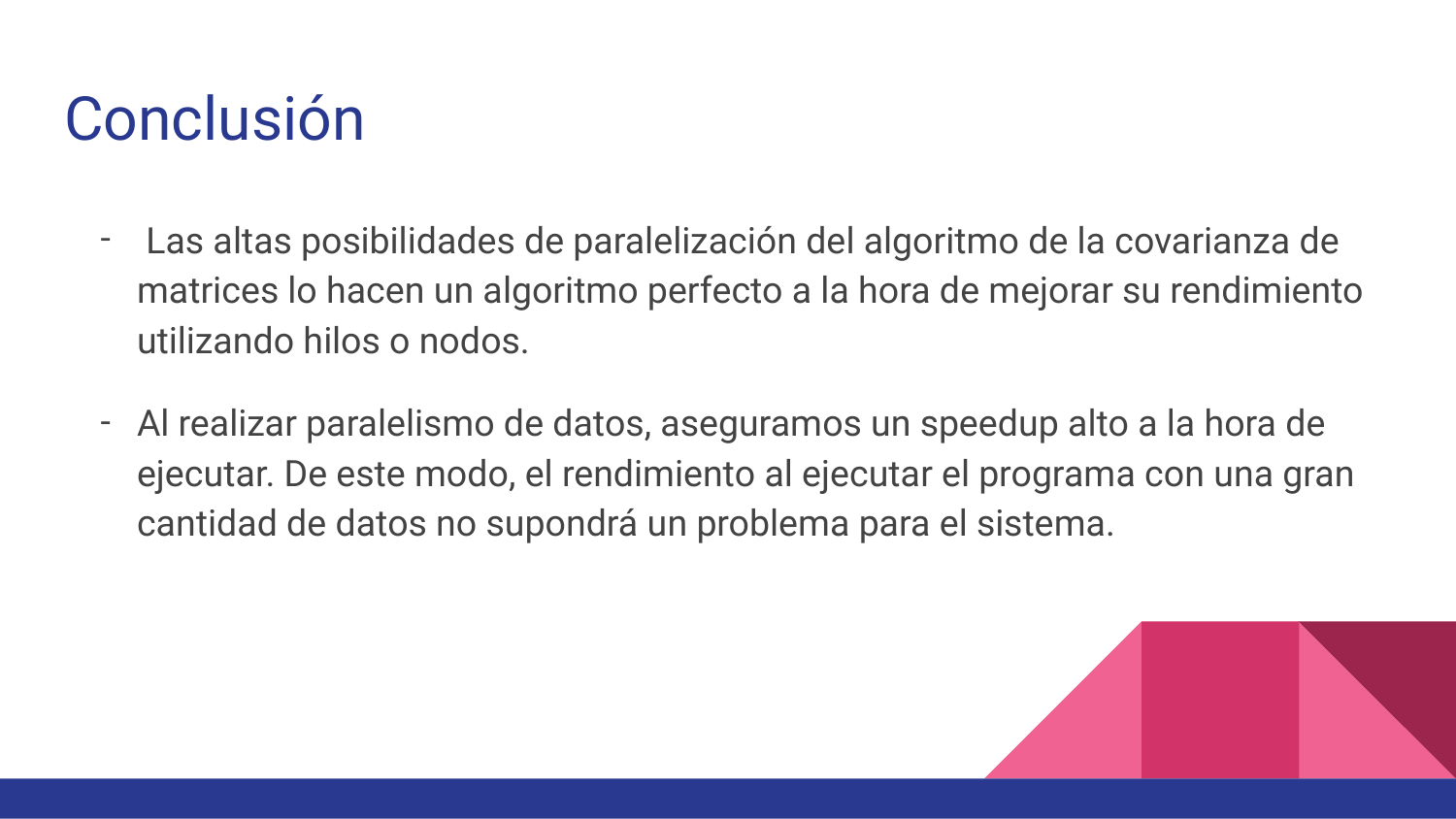

# Conclusión
 Las altas posibilidades de paralelización del algoritmo de la covarianza de matrices lo hacen un algoritmo perfecto a la hora de mejorar su rendimiento utilizando hilos o nodos.
Al realizar paralelismo de datos, aseguramos un speedup alto a la hora de ejecutar. De este modo, el rendimiento al ejecutar el programa con una gran cantidad de datos no supondrá un problema para el sistema.